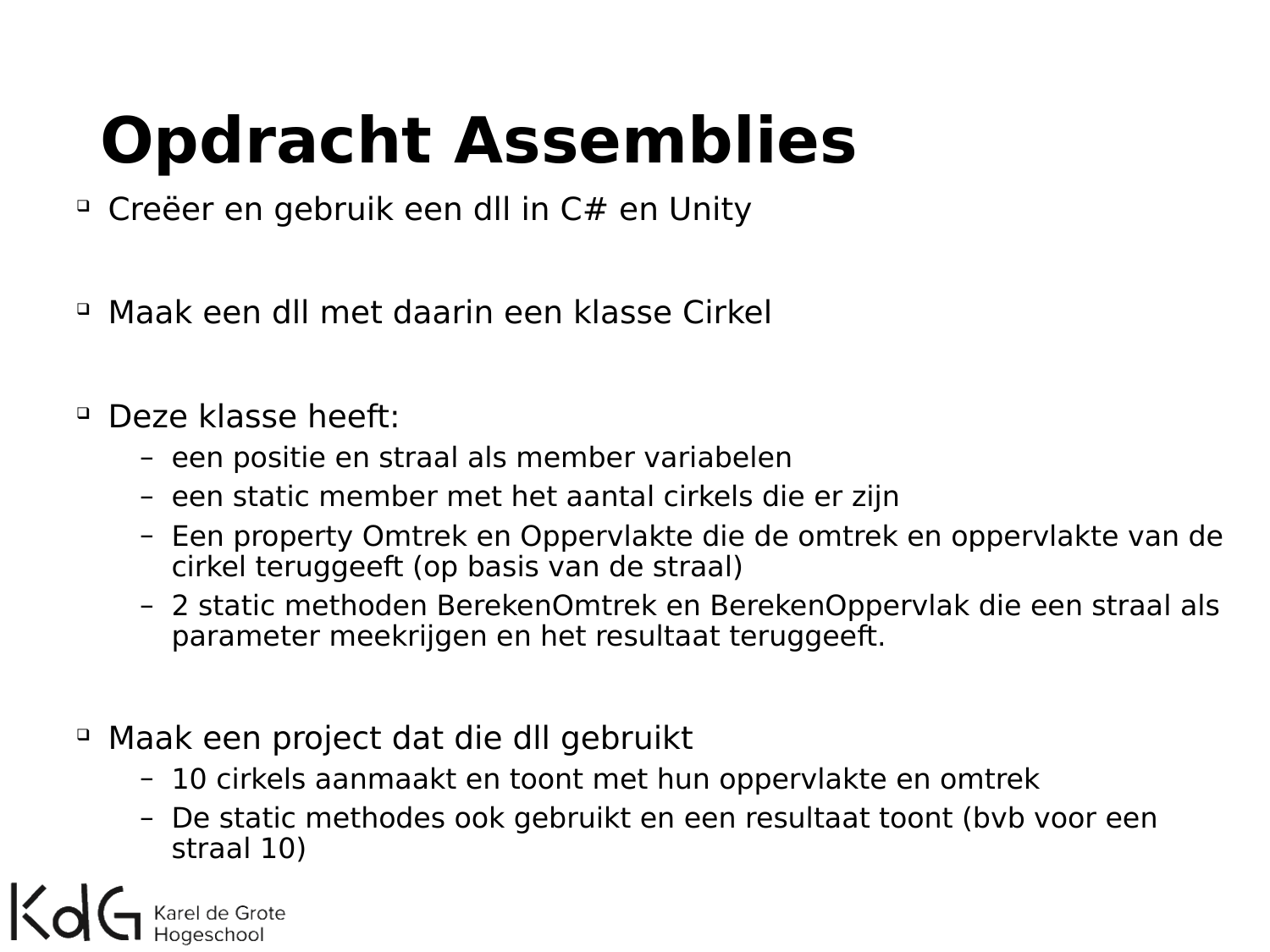

# Opdracht Assemblies
Creëer en gebruik een dll in C# en Unity

Maak een dll met daarin een klasse Cirkel

Deze klasse heeft:
een positie en straal als member variabelen
een static member met het aantal cirkels die er zijn
Een property Omtrek en Oppervlakte die de omtrek en oppervlakte van de cirkel teruggeeft (op basis van de straal)
2 static methoden BerekenOmtrek en BerekenOppervlak die een straal als parameter meekrijgen en het resultaat teruggeeft.

Maak een project dat die dll gebruikt
10 cirkels aanmaakt en toont met hun oppervlakte en omtrek
De static methodes ook gebruikt en een resultaat toont (bvb voor een straal 10)